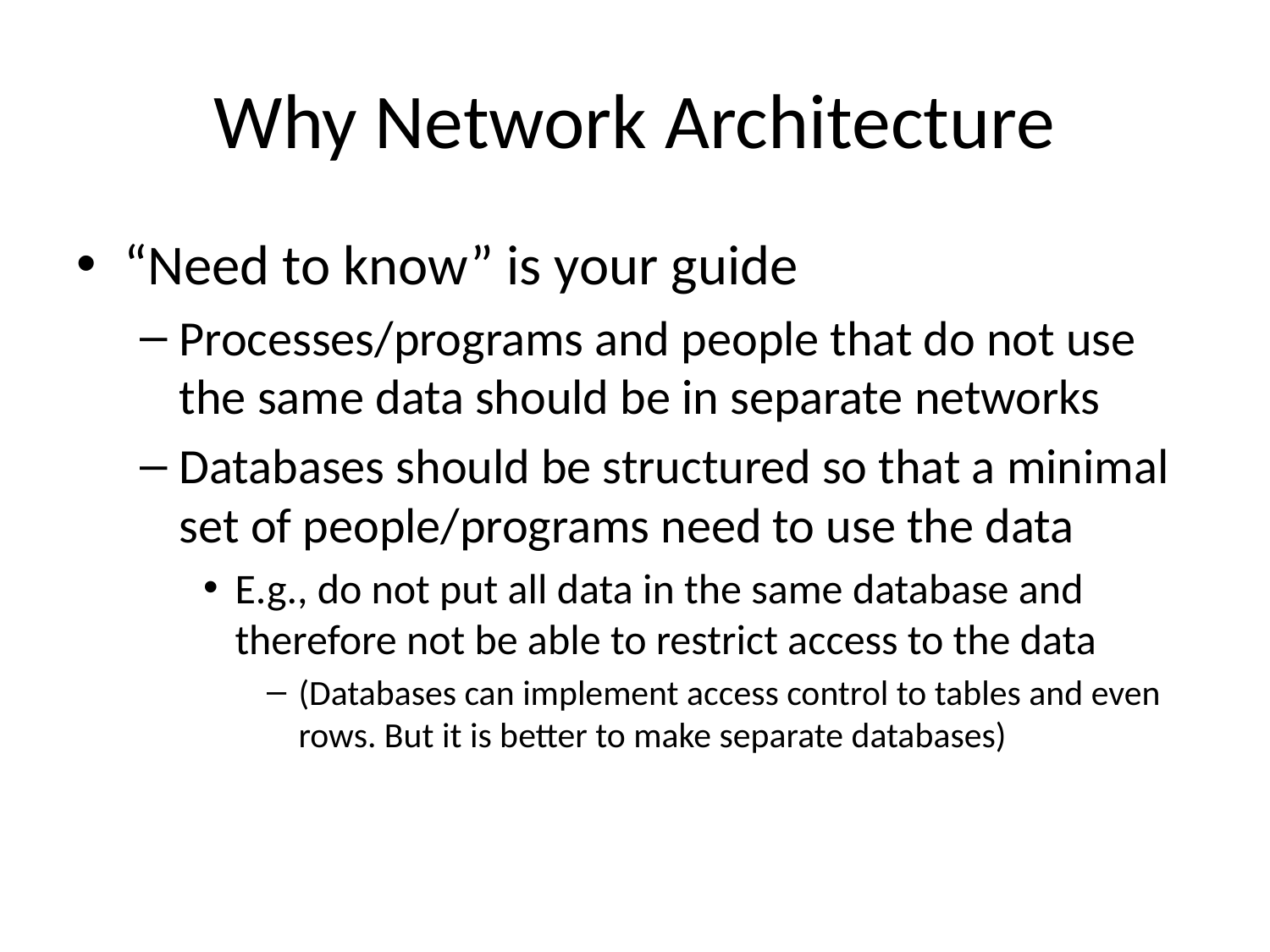

# Why Network Architecture
“Need to know” is your guide
Processes/programs and people that do not use the same data should be in separate networks
Databases should be structured so that a minimal set of people/programs need to use the data
E.g., do not put all data in the same database and therefore not be able to restrict access to the data
(Databases can implement access control to tables and even rows. But it is better to make separate databases)